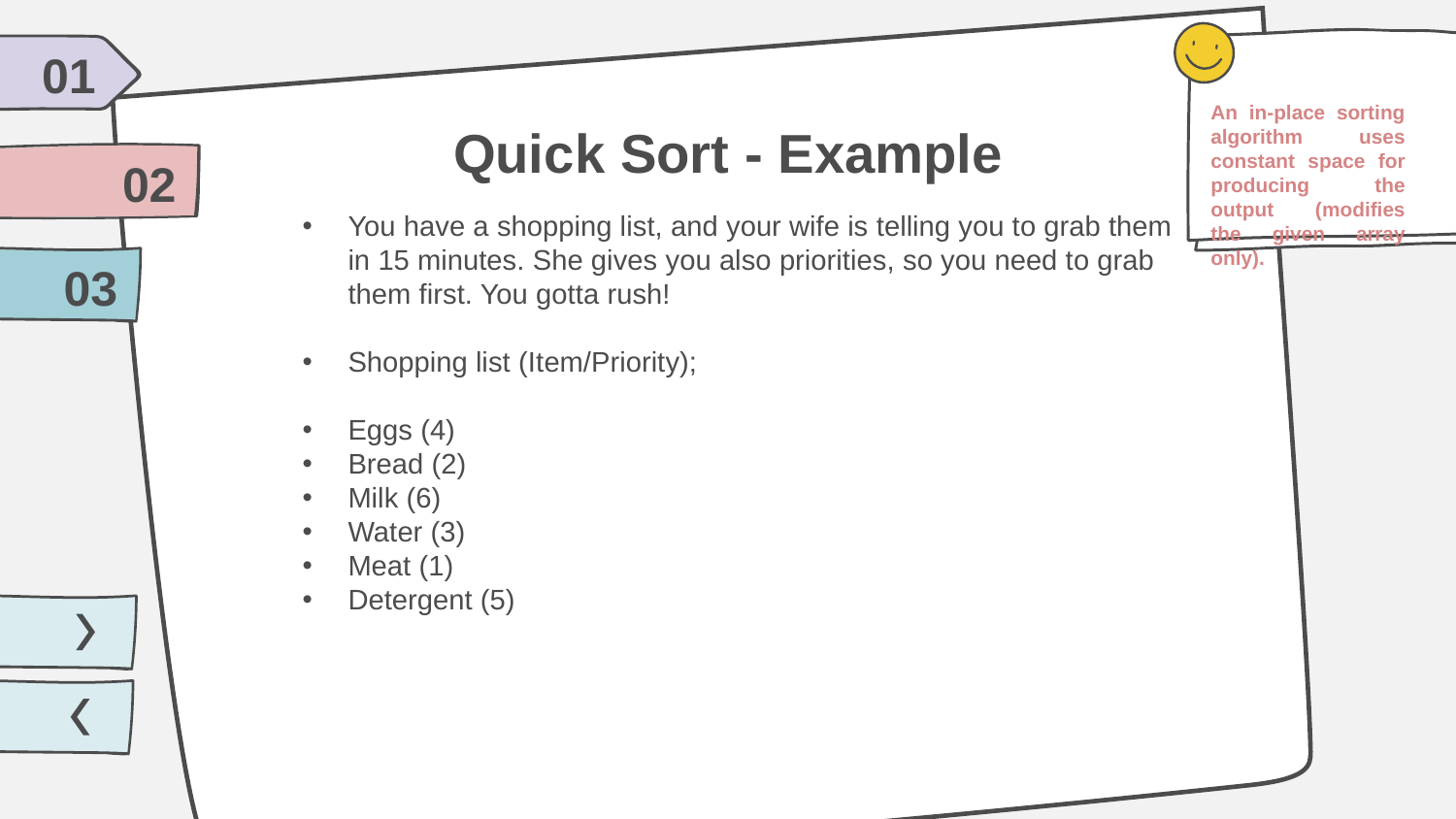

01
An in-place sorting algorithm uses constant space for producing the output (modifies the given array only).
# Quick Sort - Example
02
You have a shopping list, and your wife is telling you to grab them in 15 minutes. She gives you also priorities, so you need to grab them first. You gotta rush!

Shopping list (Item/Priority);

Eggs (4)
Bread (2)
Milk (6)
Water (3)
Meat (1)
Detergent (5)

03